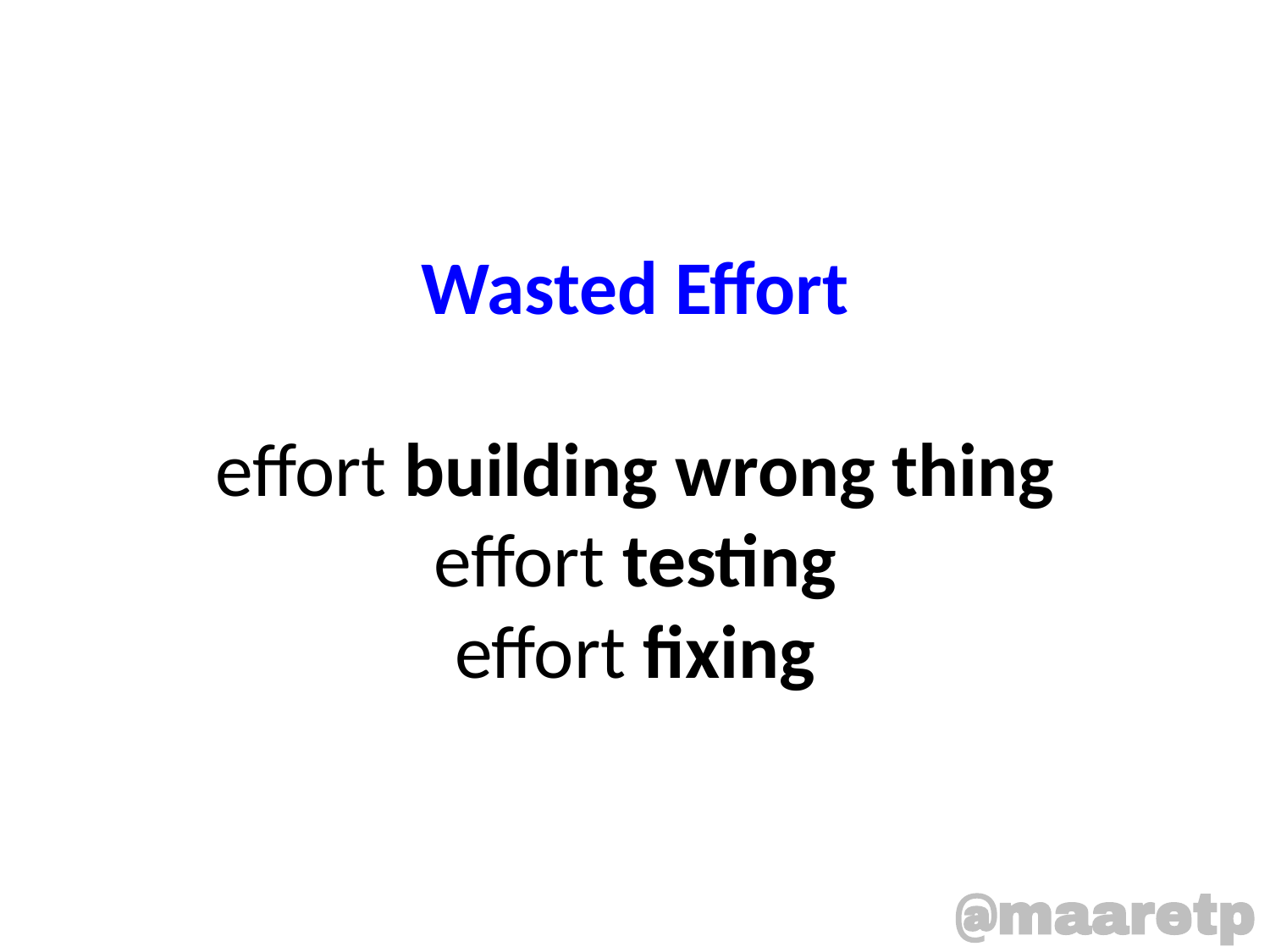

# Wasted Effort effort building wrong thing effort testing effort fixing
@maaretp